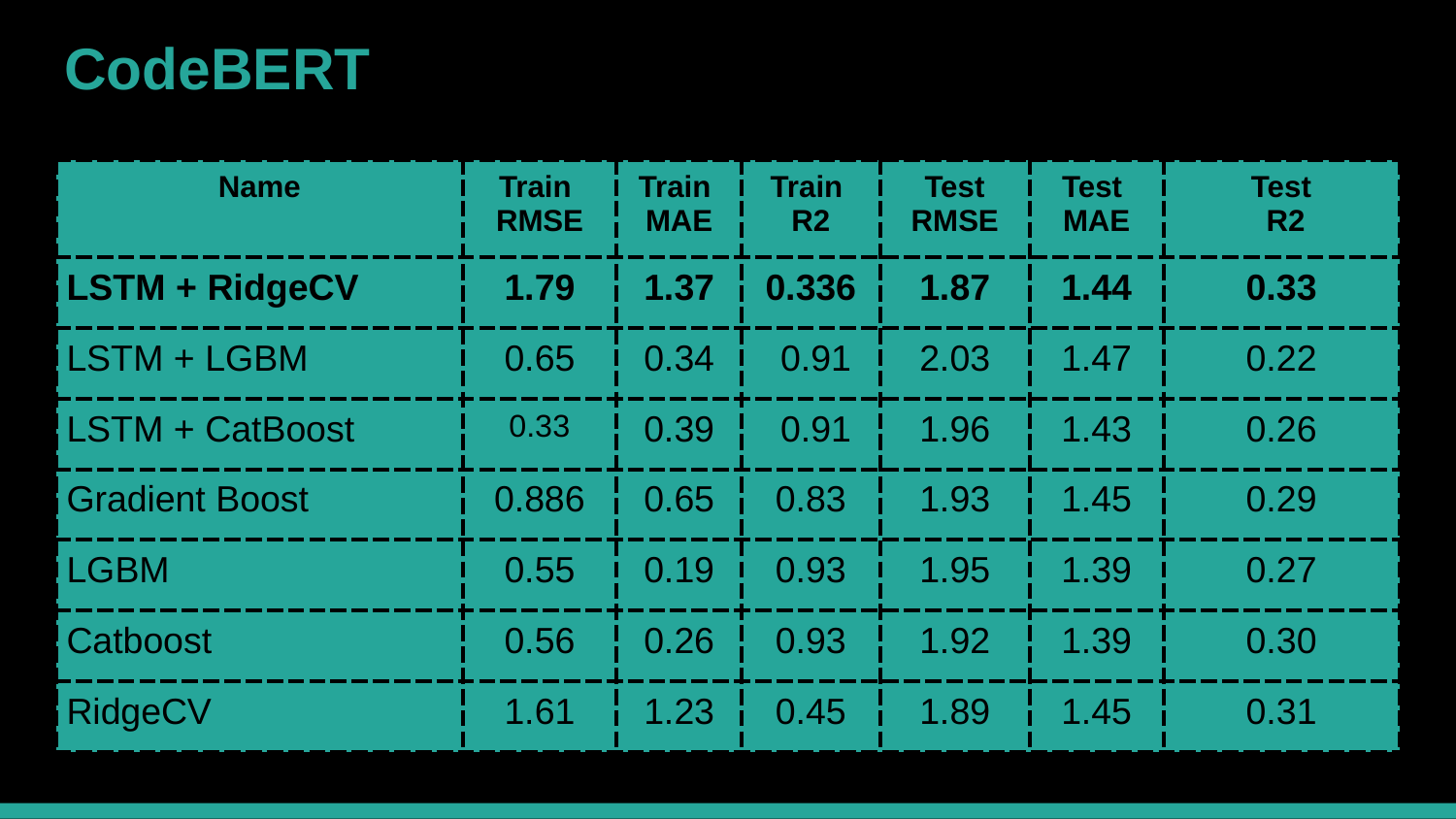

# CodeBERT
| Name | Train RMSE | Train MAE | Train R2 | Test RMSE | Test MAE | Test R2 |
| --- | --- | --- | --- | --- | --- | --- |
| LSTM + RidgeCV | 1.79 | 1.37 | 0.336 | 1.87 | 1.44 | 0.33 |
| LSTM + LGBM | 0.65 | 0.34 | 0.91 | 2.03 | 1.47 | 0.22 |
| LSTM + CatBoost | 0.33 | 0.39 | 0.91 | 1.96 | 1.43 | 0.26 |
| Gradient Boost | 0.886 | 0.65 | 0.83 | 1.93 | 1.45 | 0.29 |
| LGBM | 0.55 | 0.19 | 0.93 | 1.95 | 1.39 | 0.27 |
| Catboost | 0.56 | 0.26 | 0.93 | 1.92 | 1.39 | 0.30 |
| RidgeCV | 1.61 | 1.23 | 0.45 | 1.89 | 1.45 | 0.31 |